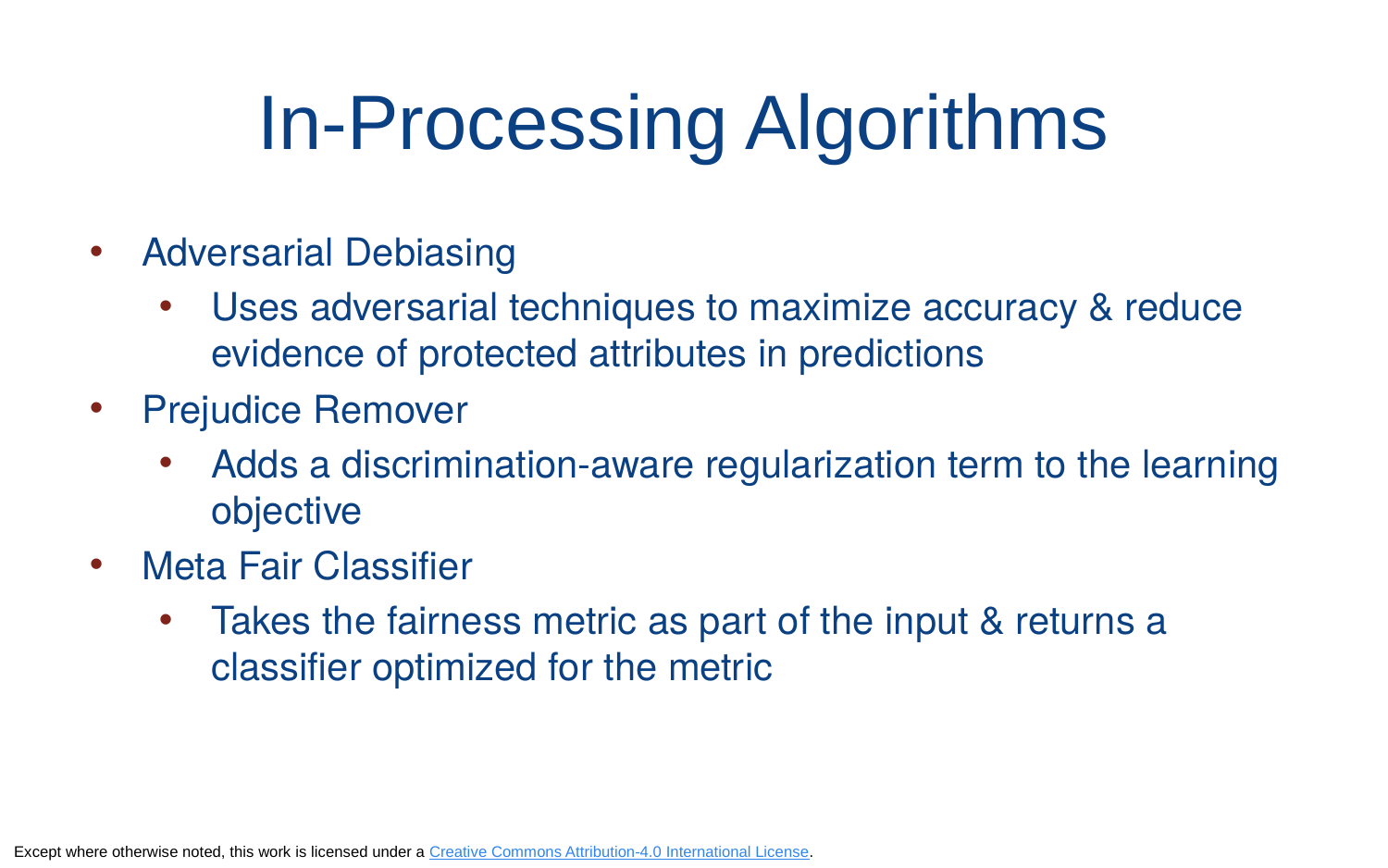

In-Processing Algorithms
Adversarial Debiasing
Uses adversarial techniques to maximize accuracy & reduce evidence of protected attributes in predictions
Prejudice Remover
Adds a discrimination-aware regularization term to the learning objective
Meta Fair Classifier
Takes the fairness metric as part of the input & returns a classifier optimized for the metric